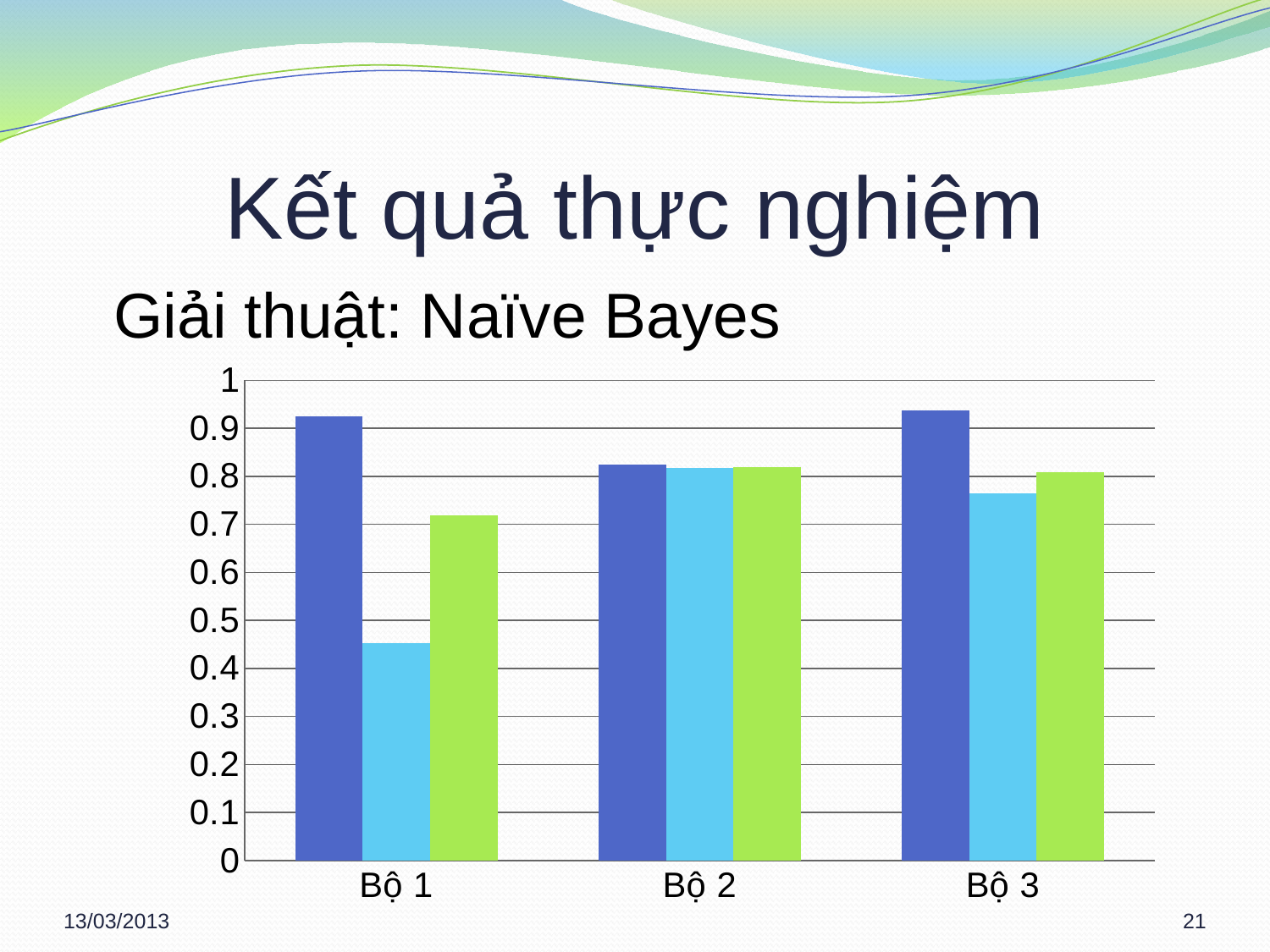

# Kết quả thực nghiệm
 	Giải thuật: Naïve Bayes

### Chart

| Category | Recall | True Negative Rate | Accuracy |
|---|---|---|---|
| Bộ 1 | 0.925 | 0.452 | 0.718 |
| Bộ 2 | 0.825 | 0.818 | 0.82 |
| Bộ 3 | 0.937 | 0.765 | 0.808 |
13/03/2013
21